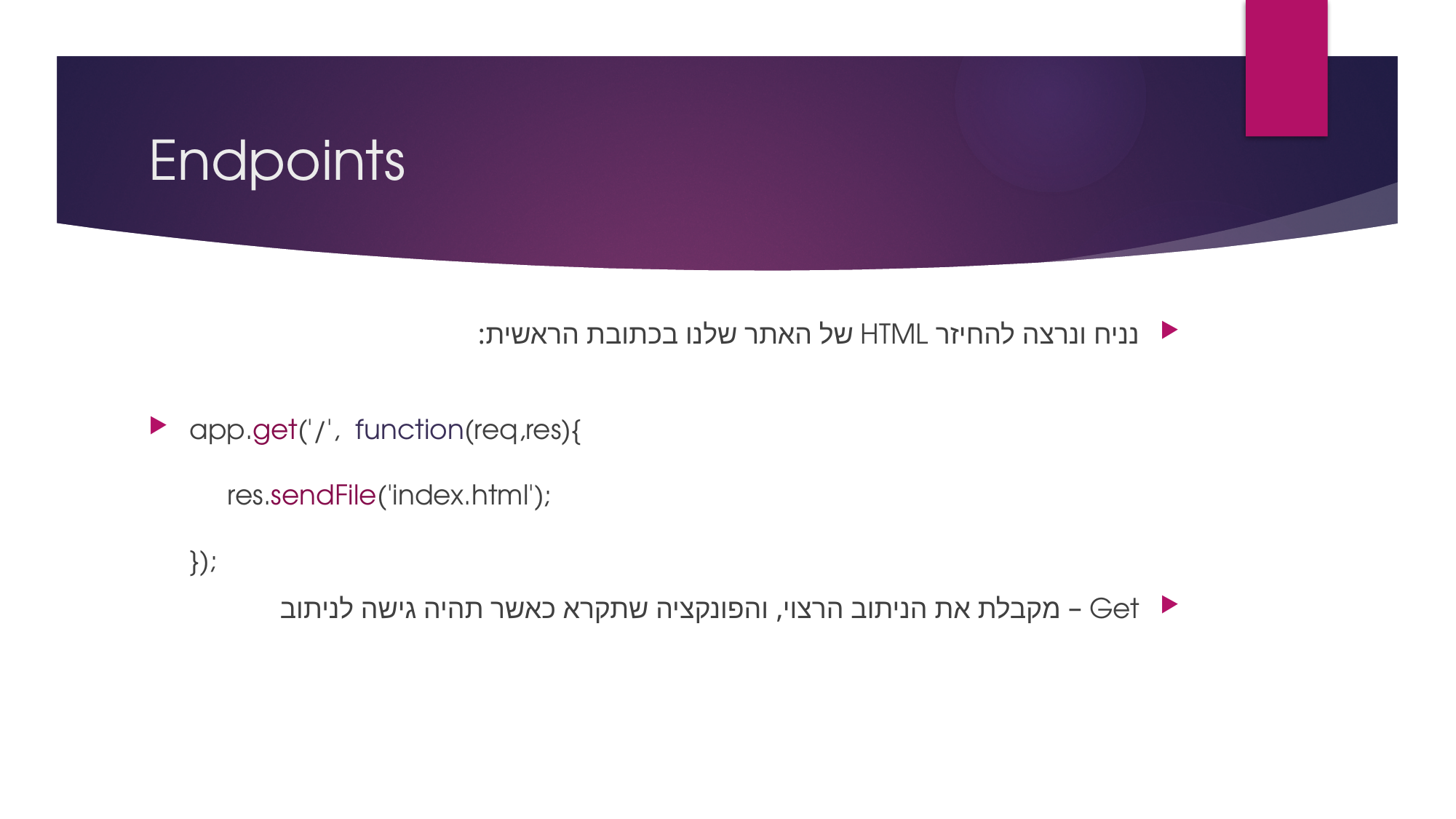

# Endpoints
נניח ונרצה להחיזר HTML של האתר שלנו בכתובת הראשית:

app.get('/',  function(req,res){
       
     res.sendFile('index.html');
});
Get – מקבלת את הניתוב הרצוי, והפונקציה שתקרא כאשר תהיה גישה לניתוב